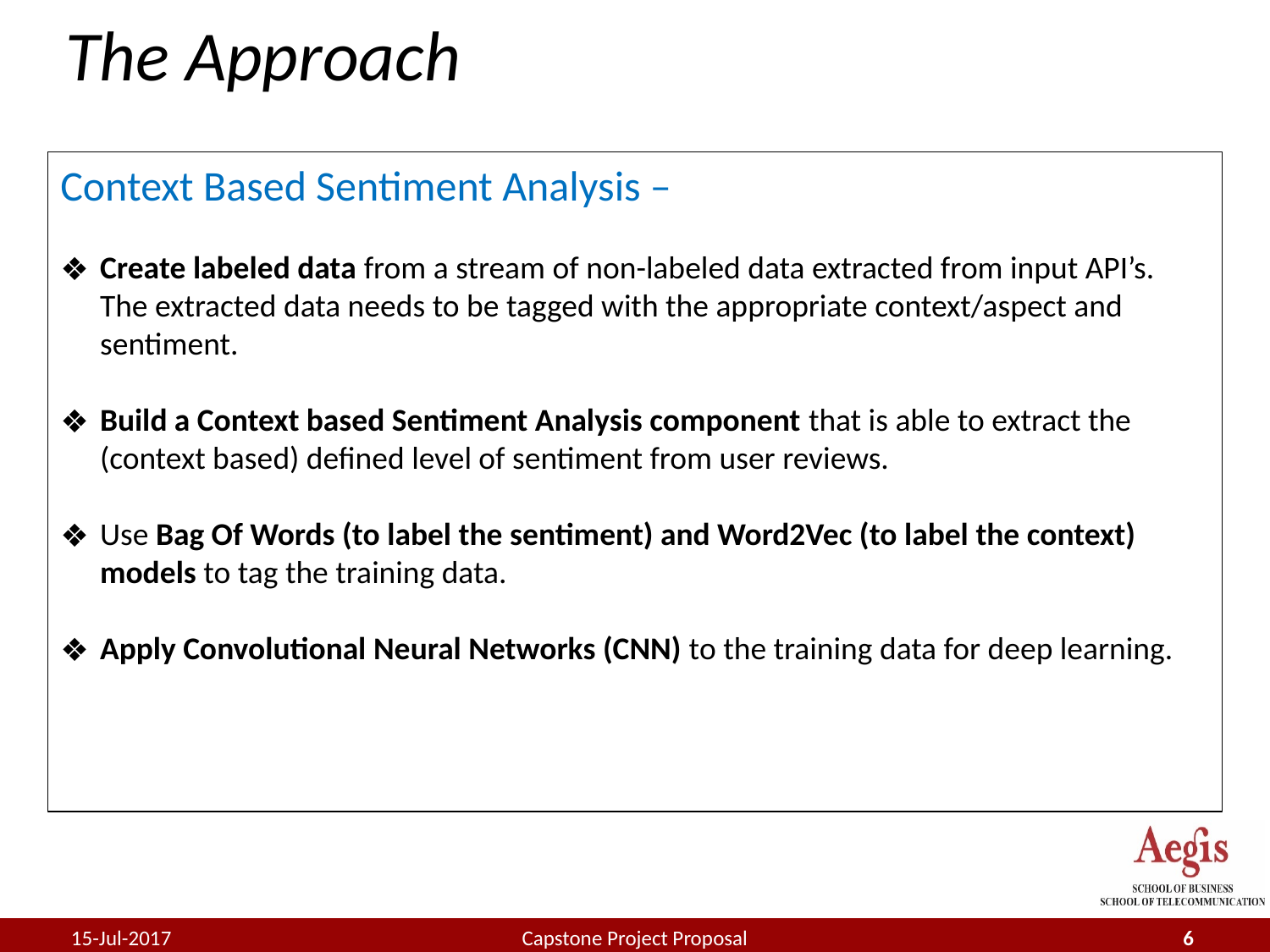

# The Approach
Context Based Sentiment Analysis –

Create labeled data from a stream of non-labeled data extracted from input API’s. The extracted data needs to be tagged with the appropriate context/aspect and sentiment.

Build a Context based Sentiment Analysis component that is able to extract the (context based) defined level of sentiment from user reviews.

Use Bag Of Words (to label the sentiment) and Word2Vec (to label the context) models to tag the training data.

Apply Convolutional Neural Networks (CNN) to the training data for deep learning.

15-Jul-2017
Capstone Project Proposal
6